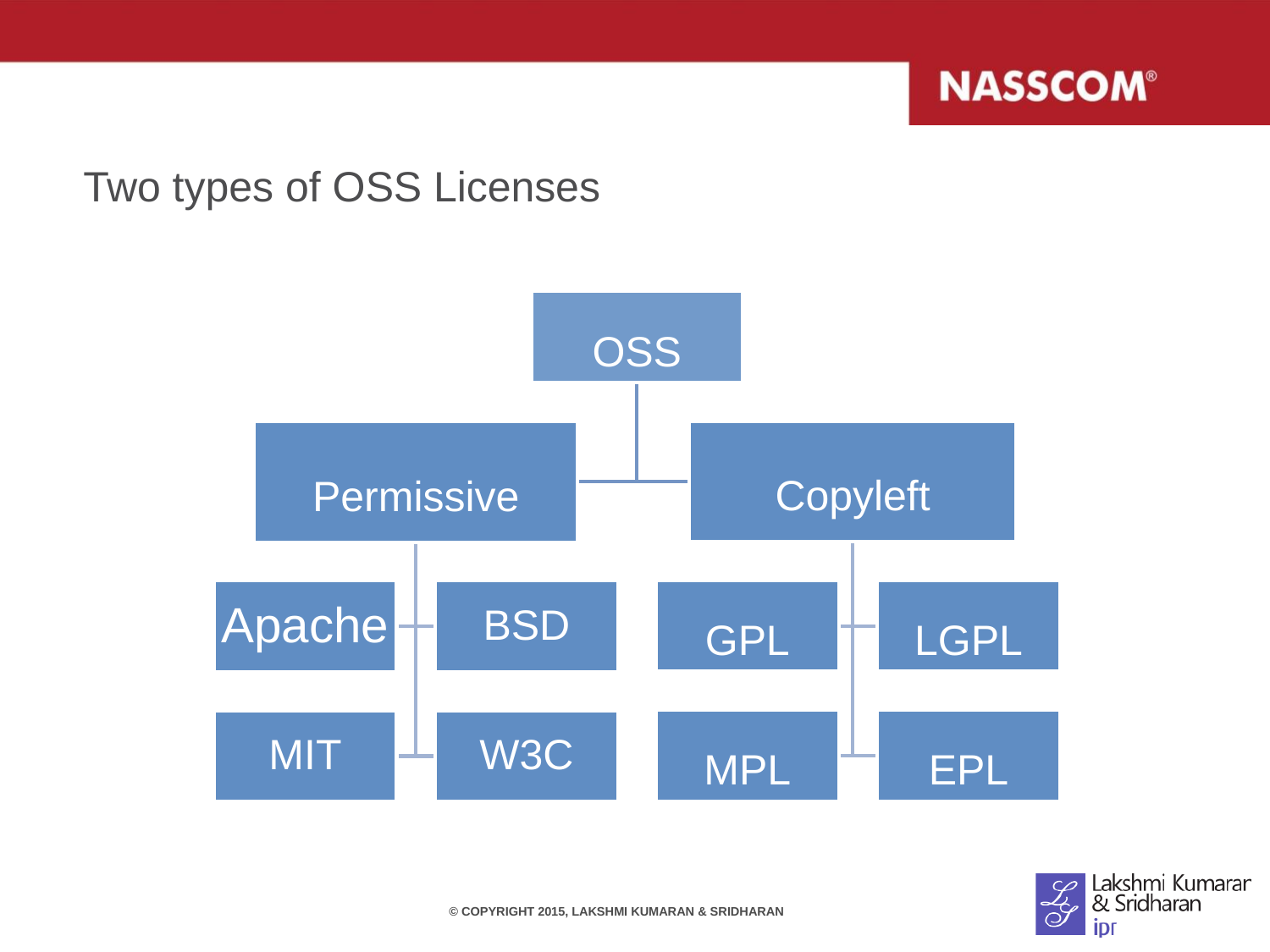

# Two types of OSS Licenses
OSS
Permissive
Apache
BSD
MIT
W3C
Copyleft
GPL
LGPL
MPL
EPL